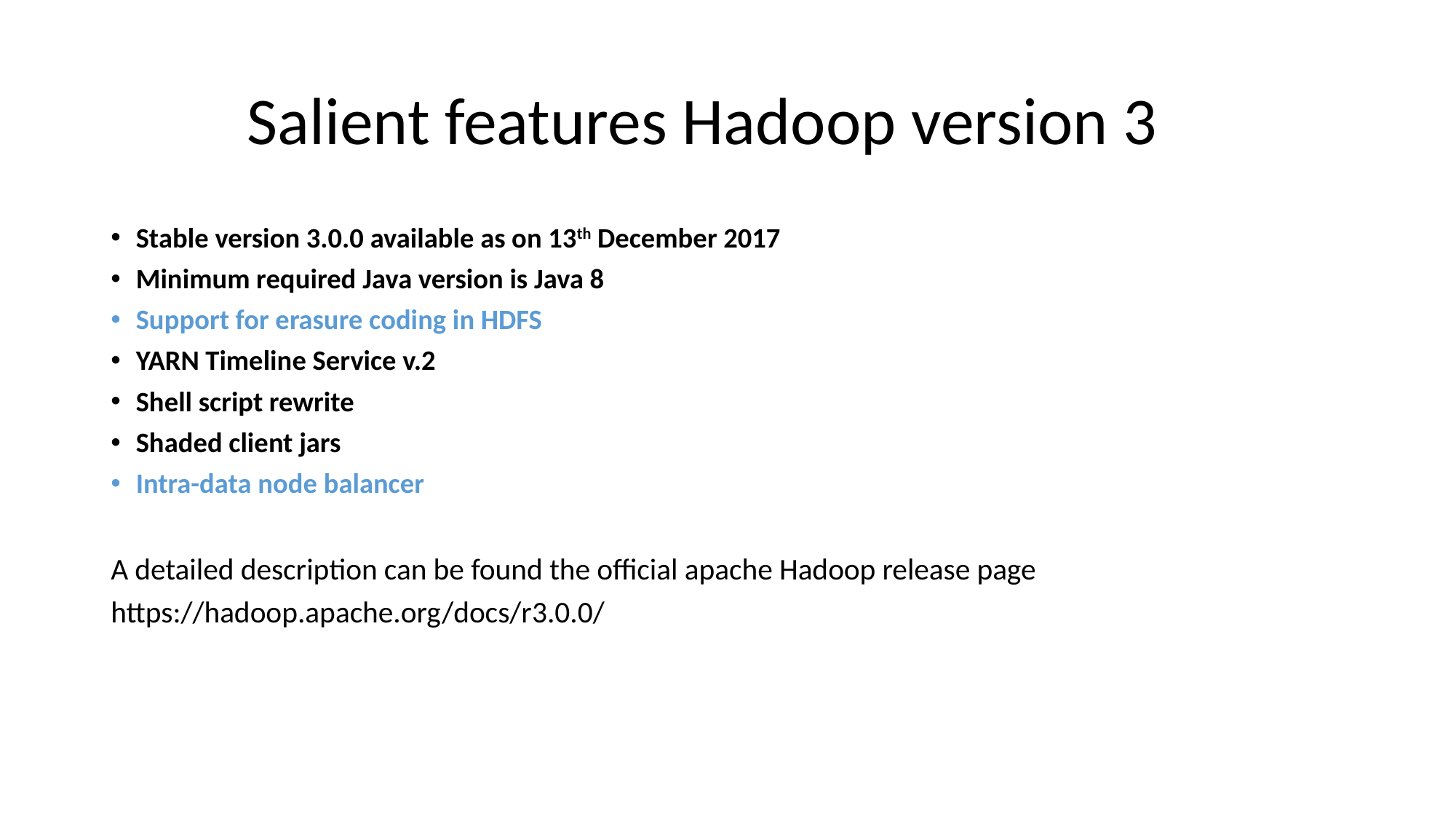

# Salient features Hadoop version 3
Stable version 3.0.0 available as on 13th December 2017
Minimum required Java version is Java 8
Support for erasure coding in HDFS
YARN Timeline Service v.2
Shell script rewrite
Shaded client jars
Intra-data node balancer

A detailed description can be found the official apache Hadoop release page
https://hadoop.apache.org/docs/r3.0.0/